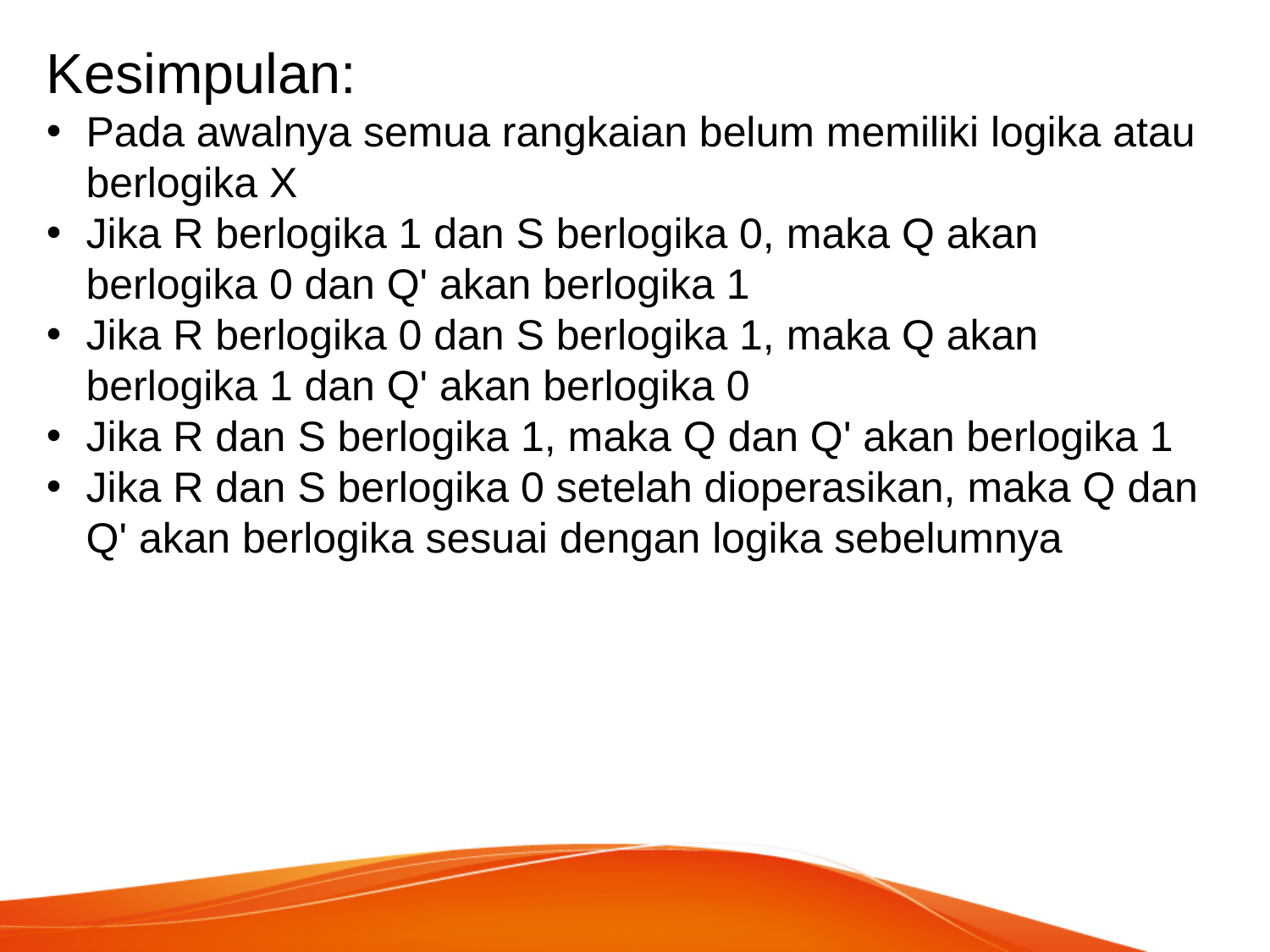

Kesimpulan:
Pada awalnya semua rangkaian belum memiliki logika atau berlogika X
Jika R berlogika 1 dan S berlogika 0, maka Q akan berlogika 0 dan Q' akan berlogika 1
Jika R berlogika 0 dan S berlogika 1, maka Q akan berlogika 1 dan Q' akan berlogika 0
Jika R dan S berlogika 1, maka Q dan Q' akan berlogika 1
Jika R dan S berlogika 0 setelah dioperasikan, maka Q dan Q' akan berlogika sesuai dengan logika sebelumnya